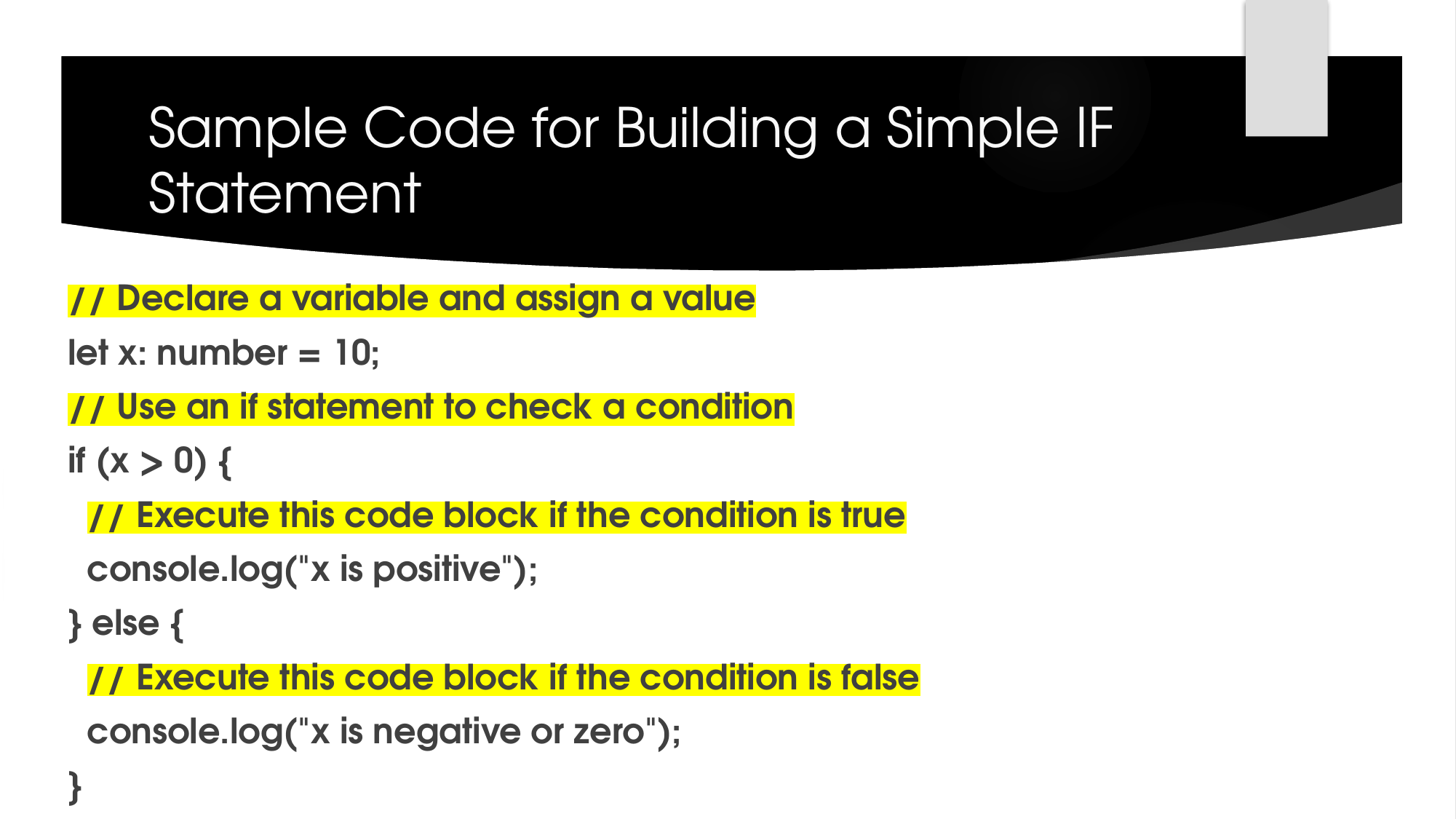

# Sample Code for Building a Simple IF Statement
// Declare a variable and assign a value
let x: number = 10;
// Use an if statement to check a condition
if (x > 0) {
  // Execute this code block if the condition is true
  console.log("x is positive");
} else {
  // Execute this code block if the condition is false
  console.log("x is negative or zero");
}